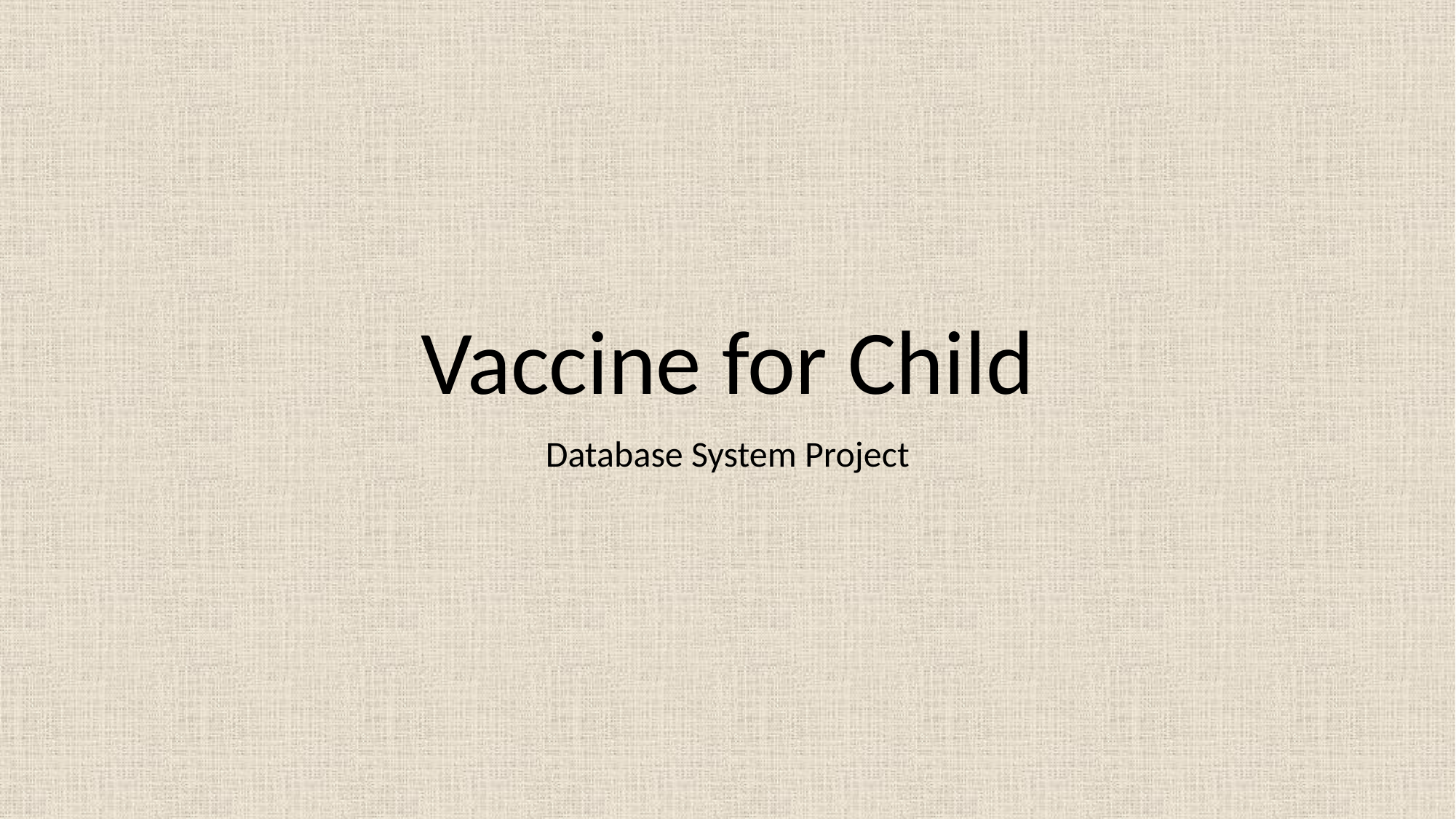

# Vaccine for Child
Database System Project